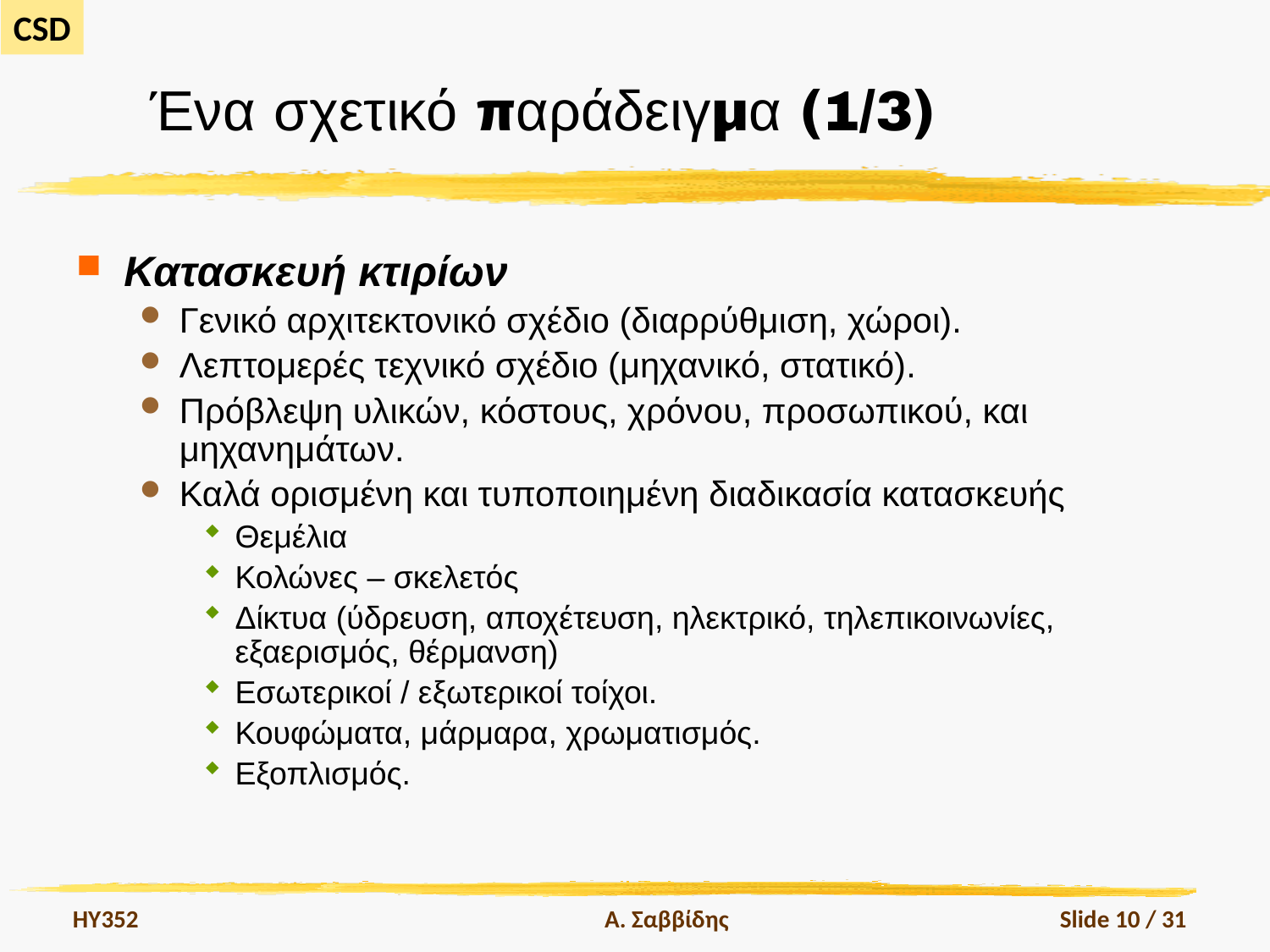

# Ένα σχετικό παράδειγμα (1/3)
Κατασκευή κτιρίων
Γενικό αρχιτεκτονικό σχέδιο (διαρρύθμιση, χώροι).
Λεπτομερές τεχνικό σχέδιο (μηχανικό, στατικό).
Πρόβλεψη υλικών, κόστους, χρόνου, προσωπικού, και μηχανημάτων.
Καλά ορισμένη και τυποποιημένη διαδικασία κατασκευής
Θεμέλια
Κολώνες – σκελετός
Δίκτυα (ύδρευση, αποχέτευση, ηλεκτρικό, τηλεπικοινωνίες, εξαερισμός, θέρμανση)
Εσωτερικοί / εξωτερικοί τοίχοι.
Κουφώματα, μάρμαρα, χρωματισμός.
Εξοπλισμός.

HY352
Α. Σαββίδης
Slide 10 / 31